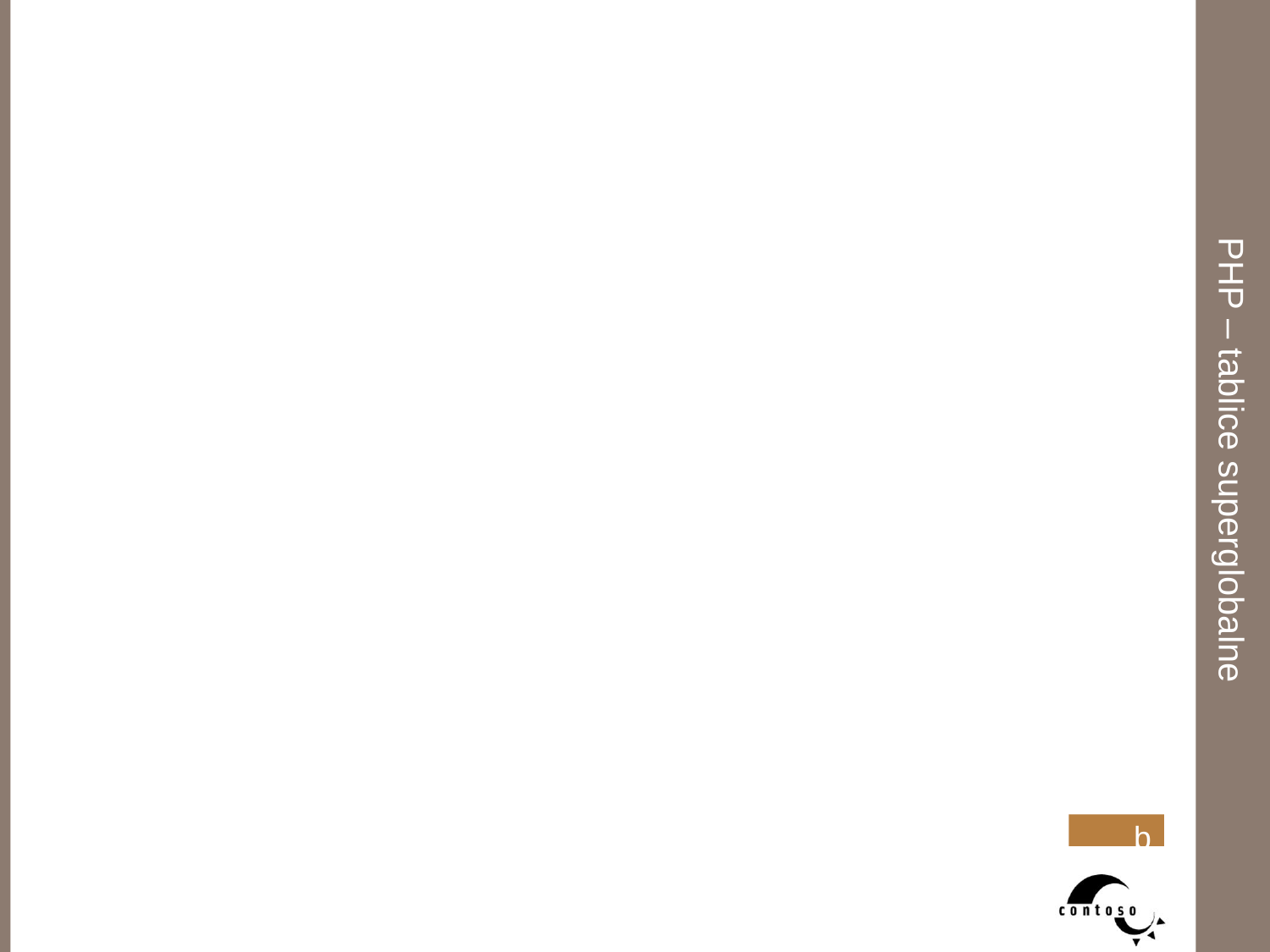

PHP – tablice superglobalne
Funkcje obsługi tablic

asort() - sortuje tablice asocjacyjne zachowując przypisanie kluczy do 	     wartości
arsort() - sortuje w odwrotnej kolejności tablice asocjacyjne zachowując 	      przypisanie kluczy do wartości
ksort() - sortuje tablice asocjacyjne według kluczy
rsort() – sortuje zwykłe tablice w odwrotnej kolejności
sort() - sortuje zwykłe tablice w o kolejności alfabetycznej
uasort() - funkcja sortująca tablice asocjacyjne za pomocą zdefiniowanej przez użytkownika (nazwa tej funkcji podawana jest jako drugi argument)
usort() - funkcja sortująca zwykłe tablice za pomocą funkcji zdefiniowanej przez użytkownika
uksort() - funkcja sortująca tablice asocjacyjne według klucza za pomocą funkcji zdefiniowanej przez użytkownika